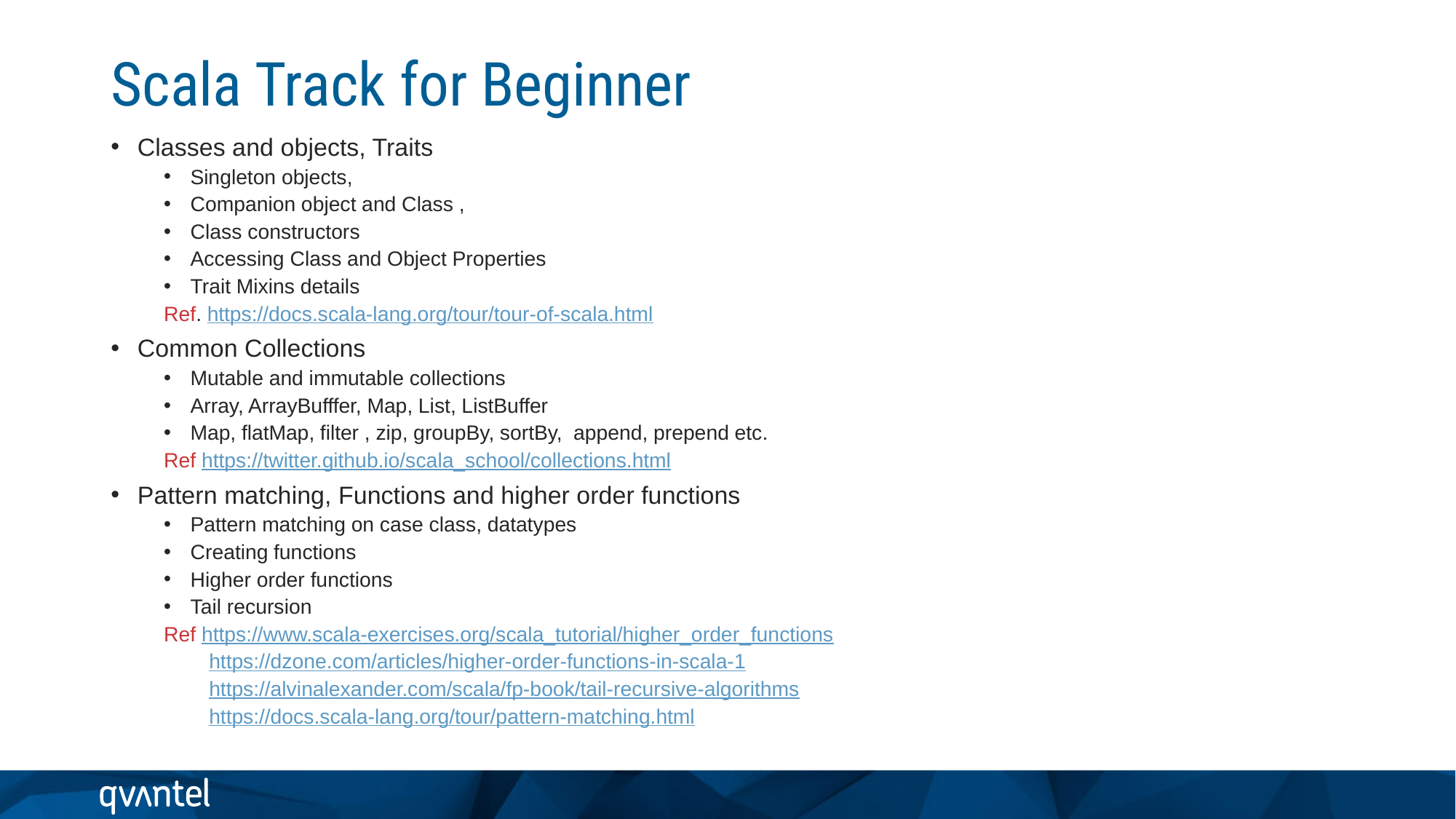

# Scala Track for Beginner
Classes and objects, Traits
Singleton objects,
Companion object and Class ,
Class constructors
Accessing Class and Object Properties
Trait Mixins details
Ref. https://docs.scala-lang.org/tour/tour-of-scala.html
Common Collections
Mutable and immutable collections
Array, ArrayBufffer, Map, List, ListBuffer
Map, flatMap, filter , zip, groupBy, sortBy,  append, prepend etc.
Ref https://twitter.github.io/scala_school/collections.html
Pattern matching, Functions and higher order functions
Pattern matching on case class, datatypes
Creating functions
Higher order functions
Tail recursion
Ref https://www.scala-exercises.org/scala_tutorial/higher_order_functions
        https://dzone.com/articles/higher-order-functions-in-scala-1
        https://alvinalexander.com/scala/fp-book/tail-recursive-algorithms
        https://docs.scala-lang.org/tour/pattern-matching.html